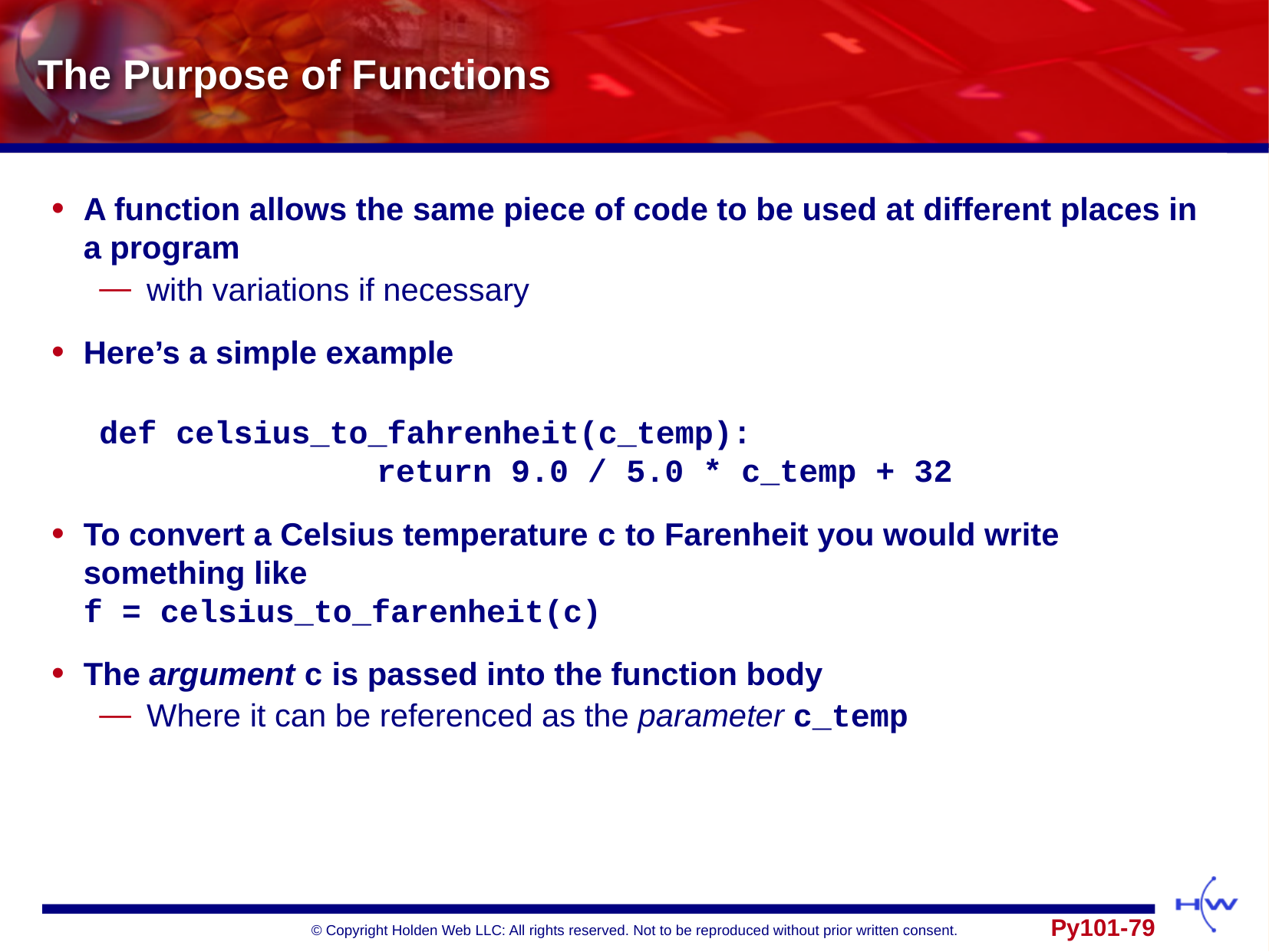

# The Purpose of Functions
A function allows the same piece of code to be used at different places in a program
with variations if necessary
Here’s a simple example
def celsius_to_fahrenheit(c_temp):
		return 9.0 / 5.0 * c_temp + 32
To convert a Celsius temperature c to Farenheit you would write
something like
f = celsius_to_farenheit(c)
The argument c is passed into the function body
Where it can be referenced as the parameter c_temp